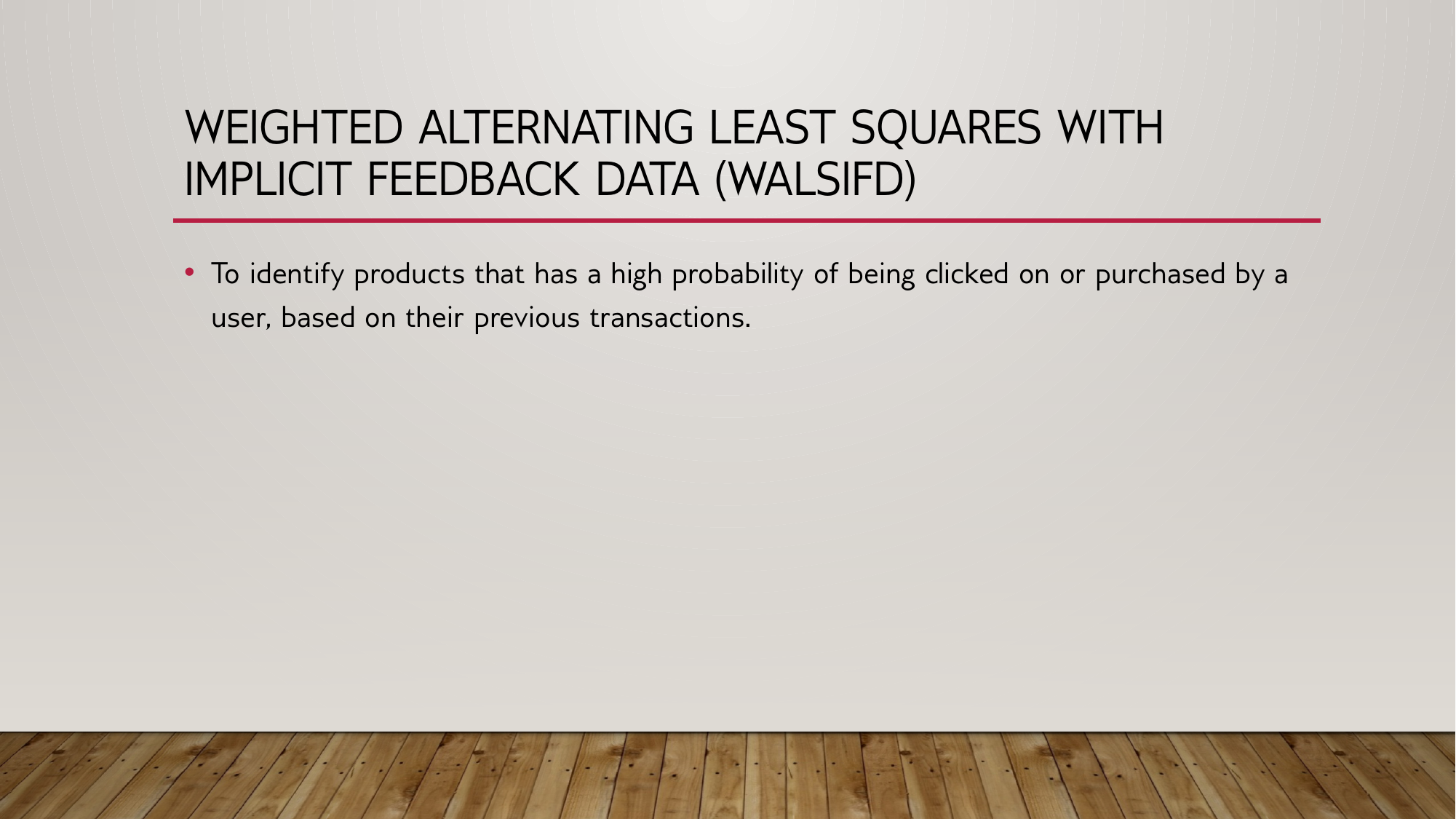

# Weighted Alternating Least Squares with Implicit Feedback Data (WALSIFD)
To identify products that has a high probability of being clicked on or purchased by a user, based on their previous transactions.